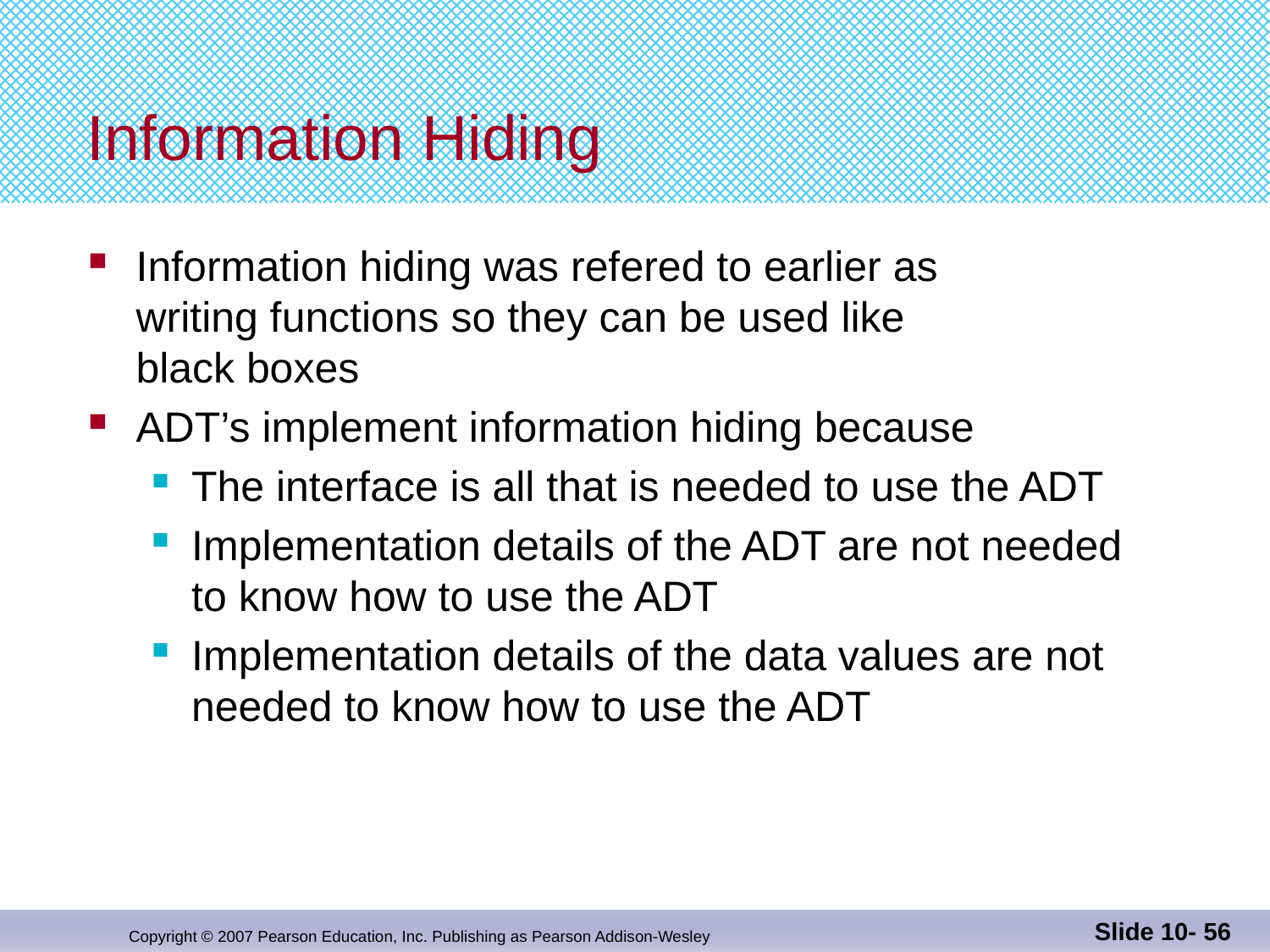

# Information Hiding
Information hiding was refered to earlier as
writing functions so they can be used like
black boxes
ADT’s implement information hiding because
The interface is all that is needed to use the ADT
Implementation details of the ADT are not needed
to know how to use the ADT
Implementation details of the data values are not
needed to know how to use the ADT
Slide 10- 56